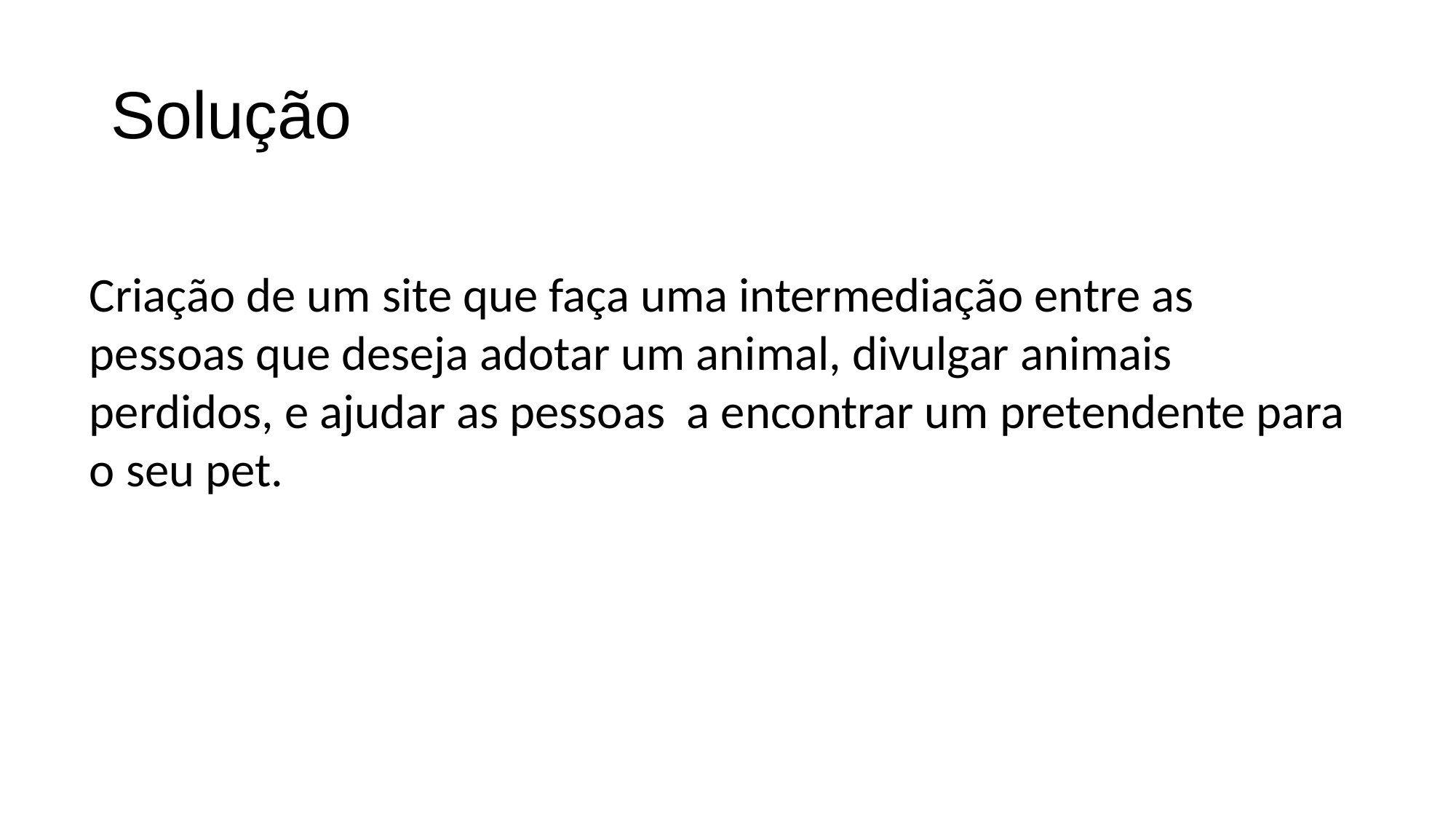

# Solução
Criação de um site que faça uma intermediação entre as pessoas que deseja adotar um animal, divulgar animais perdidos, e ajudar as pessoas  a encontrar um pretendente para o seu pet.